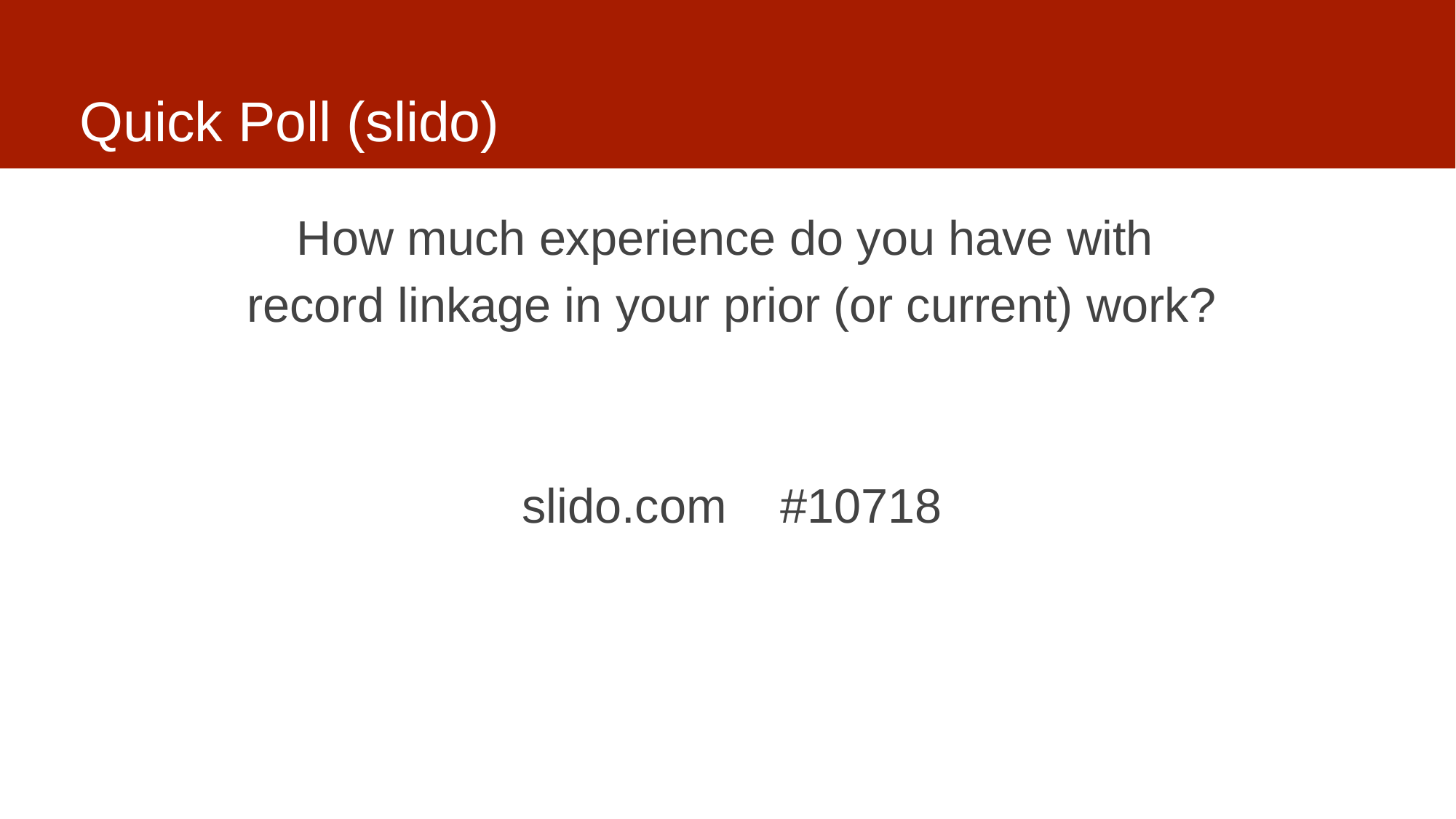

# Quick Poll (slido)
How much experience do you have with
record linkage in your prior (or current) work?

slido.com    #10718